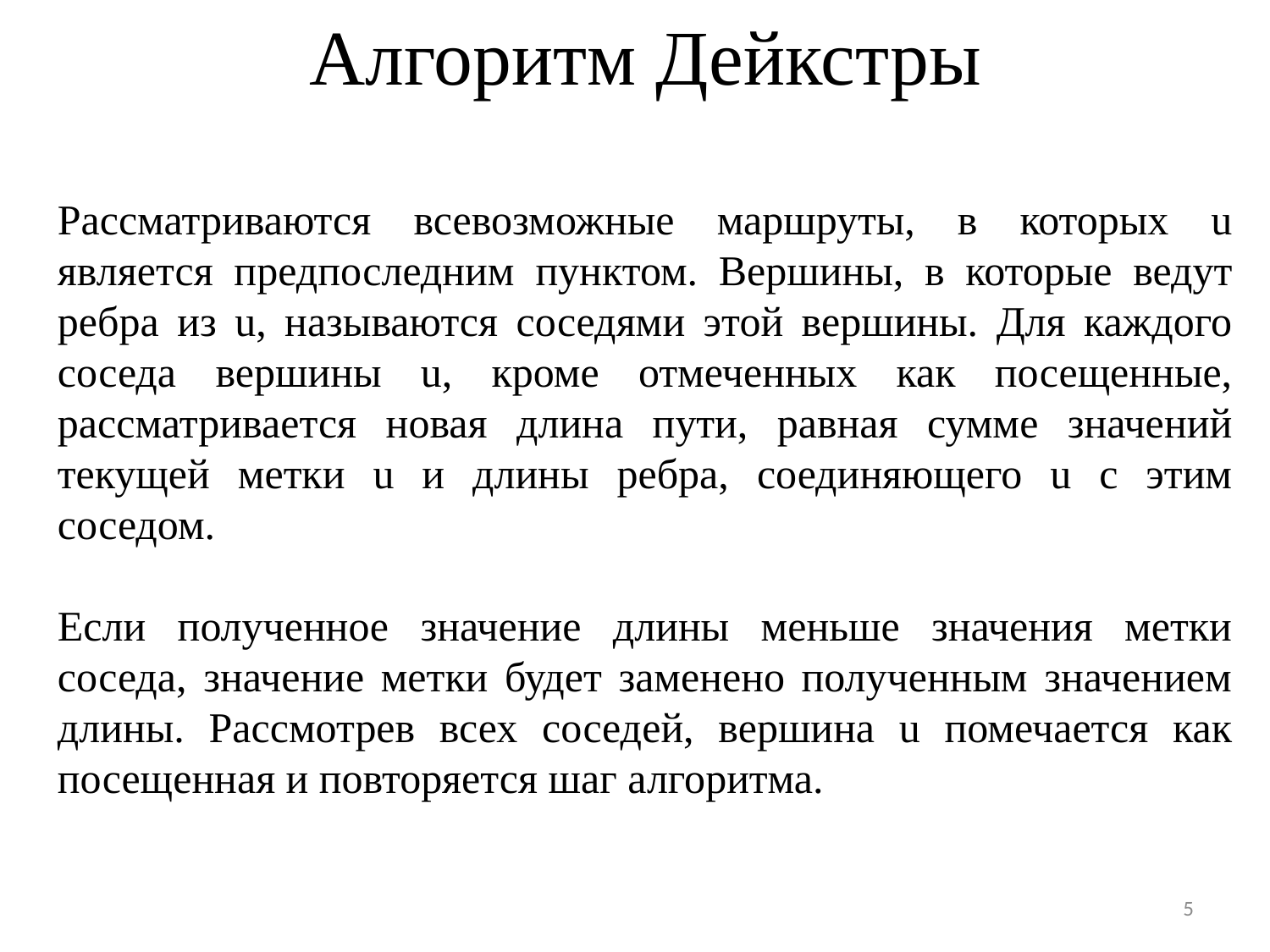

# Алгоритм Дейкстры
Рассматриваются всевозможные маршруты, в которых u является предпоследним пунктом. Вершины, в которые ведут ребра из u, называются соседями этой вершины. Для каждого соседа вершины u, кроме отмеченных как посещенные, рассматривается новая длина пути, равная сумме значений текущей метки u и длины ребра, соединяющего u с этим соседом.

Если полученное значение длины меньше значения метки соседа, значение метки будет заменено полученным значением длины. Рассмотрев всех соседей, вершина u помечается как посещенная и повторяется шаг алгоритма.

5